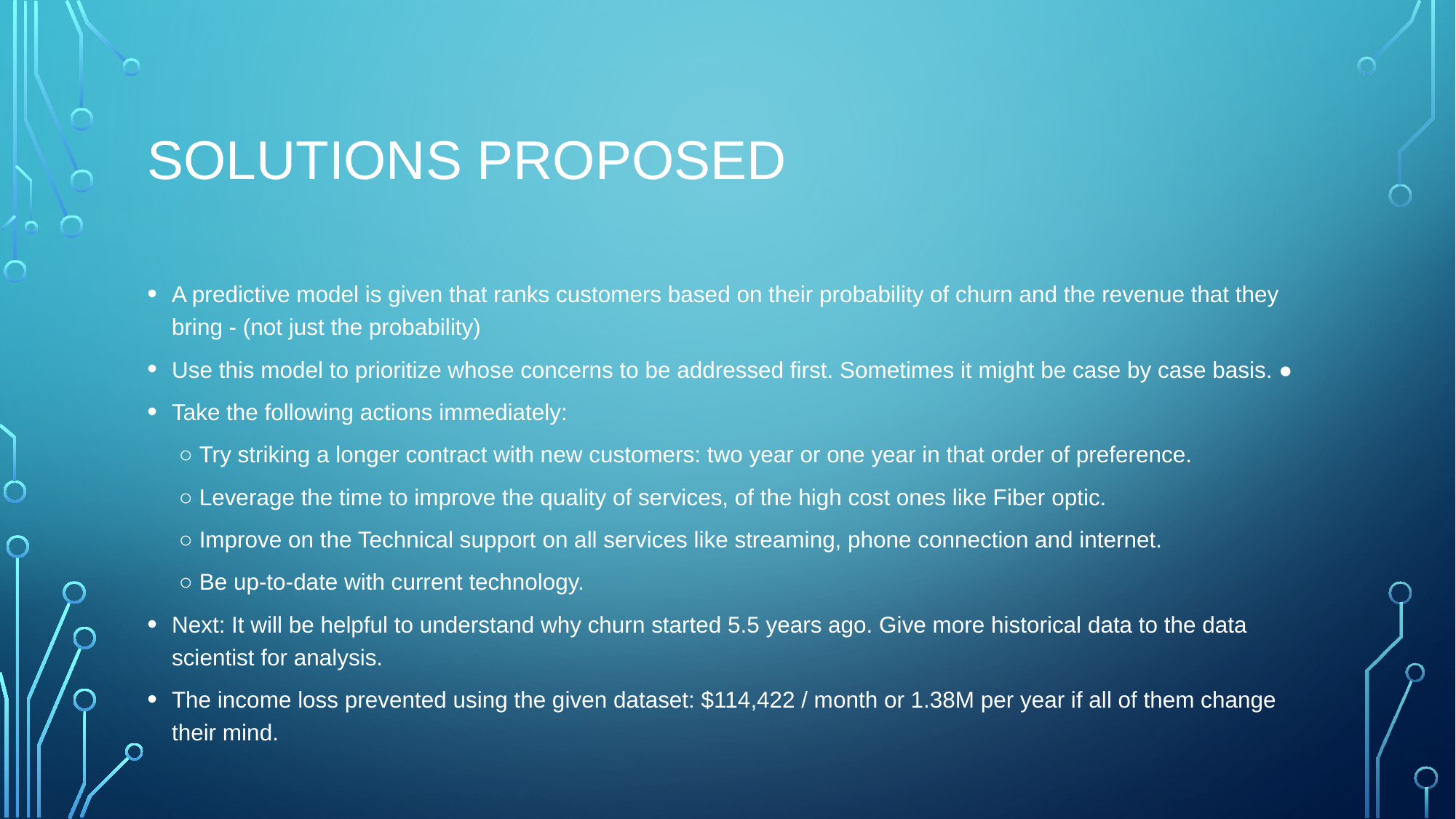

# Solutions Proposed
A predictive model is given that ranks customers based on their probability of churn and the revenue that they bring - (not just the probability)
Use this model to prioritize whose concerns to be addressed first. Sometimes it might be case by case basis. ●
Take the following actions immediately:
     ○ Try striking a longer contract with new customers: two year or one year in that order of preference.
     ○ Leverage the time to improve the quality of services, of the high cost ones like Fiber optic.
     ○ Improve on the Technical support on all services like streaming, phone connection and internet.
     ○ Be up-to-date with current technology.
Next: It will be helpful to understand why churn started 5.5 years ago. Give more historical data to the data scientist for analysis.
The income loss prevented using the given dataset: $114,422 / month or 1.38M per year if all of them change their mind.